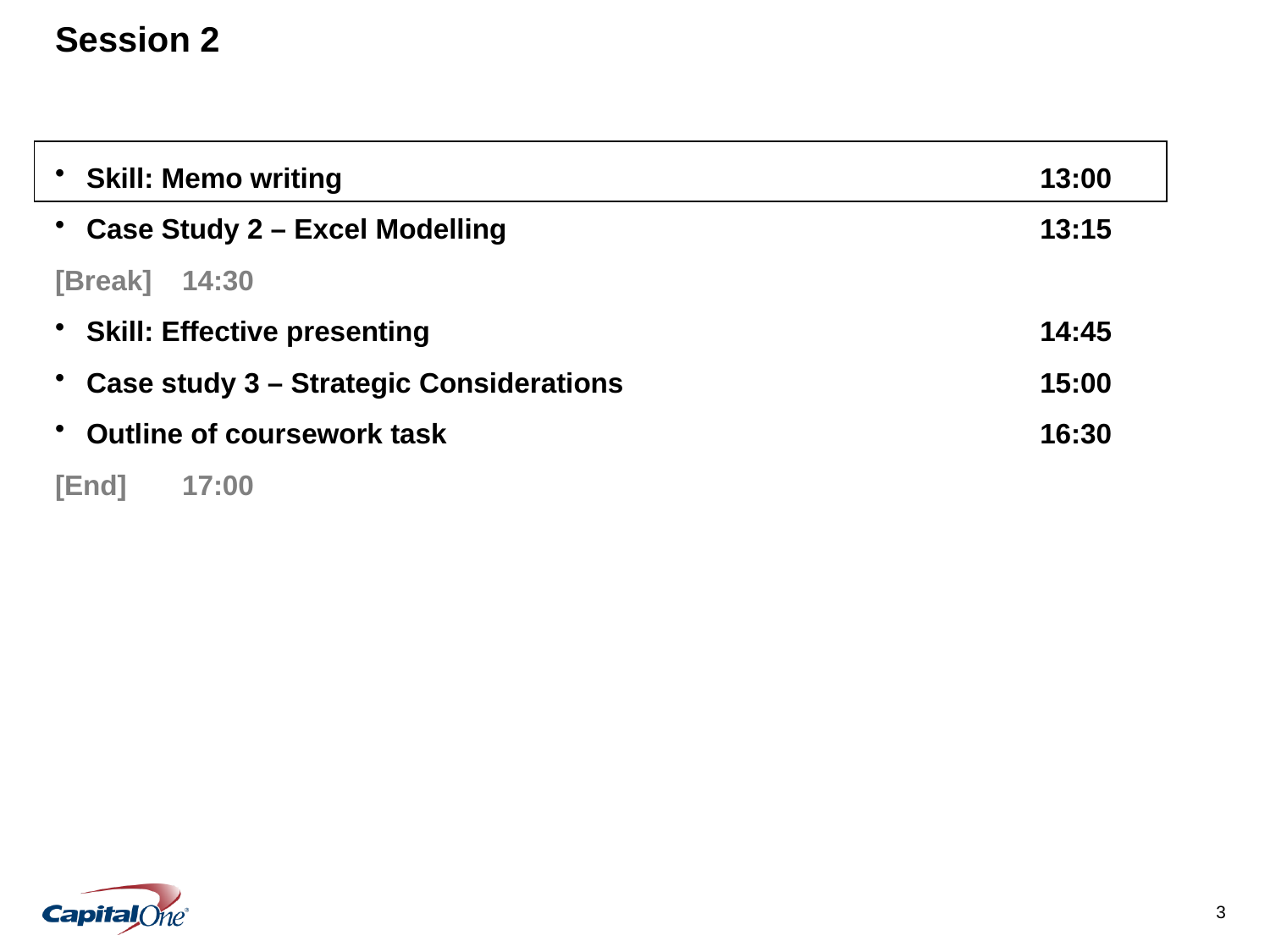

# Session 2

Skill: Memo writing	13:00
Case Study 2 – Excel Modelling	13:15
[Break]	14:30
Skill: Effective presenting	14:45
Case study 3 – Strategic Considerations	15:00
Outline of coursework task	16:30
[End]	17:00